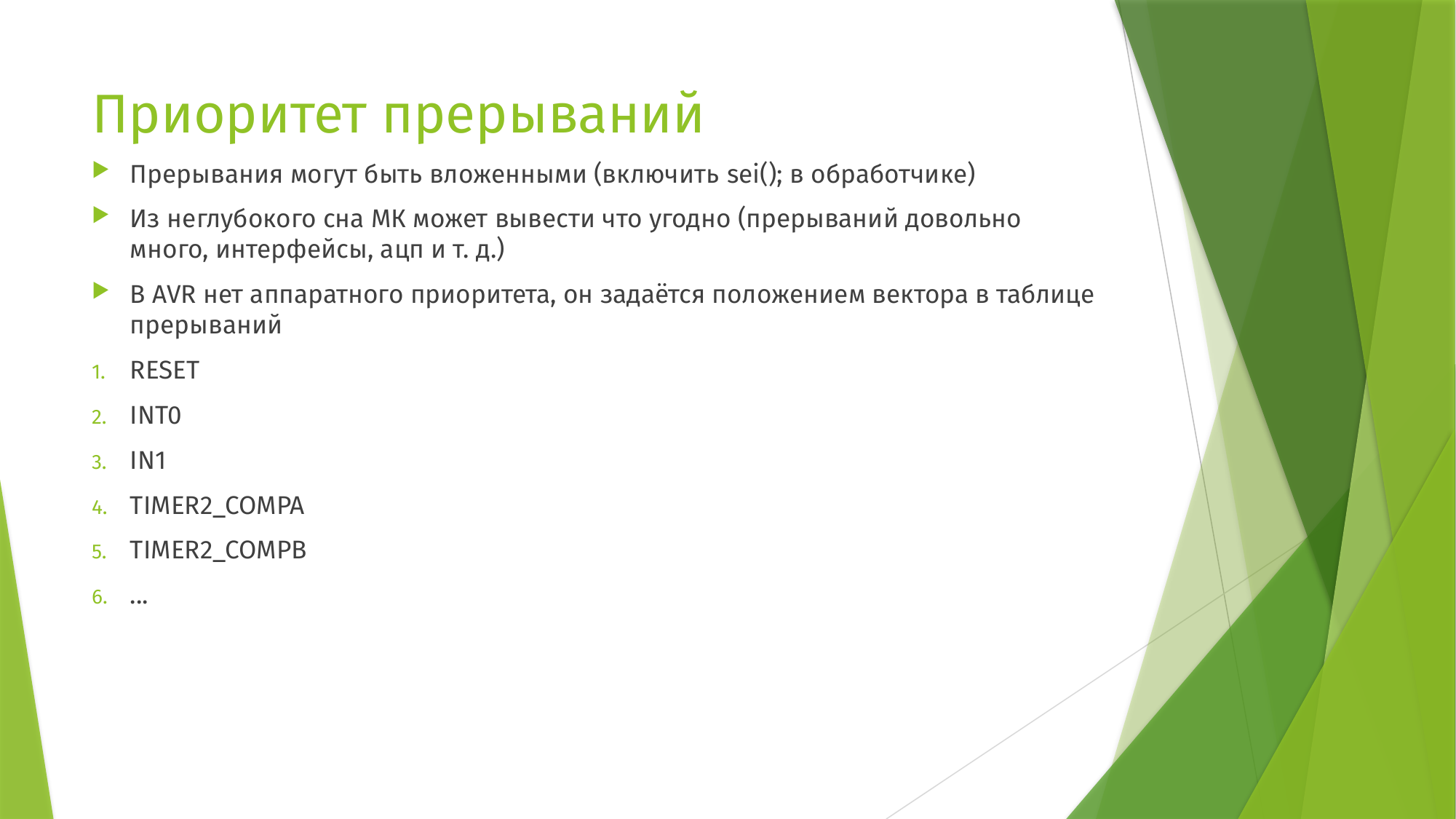

# Приоритет прерываний
Прерывания могут быть вложенными (включить sei(); в обработчике)
Из неглубокого сна МК может вывести что угодно (прерываний довольно много, интерфейсы, ацп и т. д.)
В AVR нет аппаратного приоритета, он задаётся положением вектора в таблице прерываний
RESET
INT0
IN1
TIMER2_COMPA
TIMER2_COMPB
...